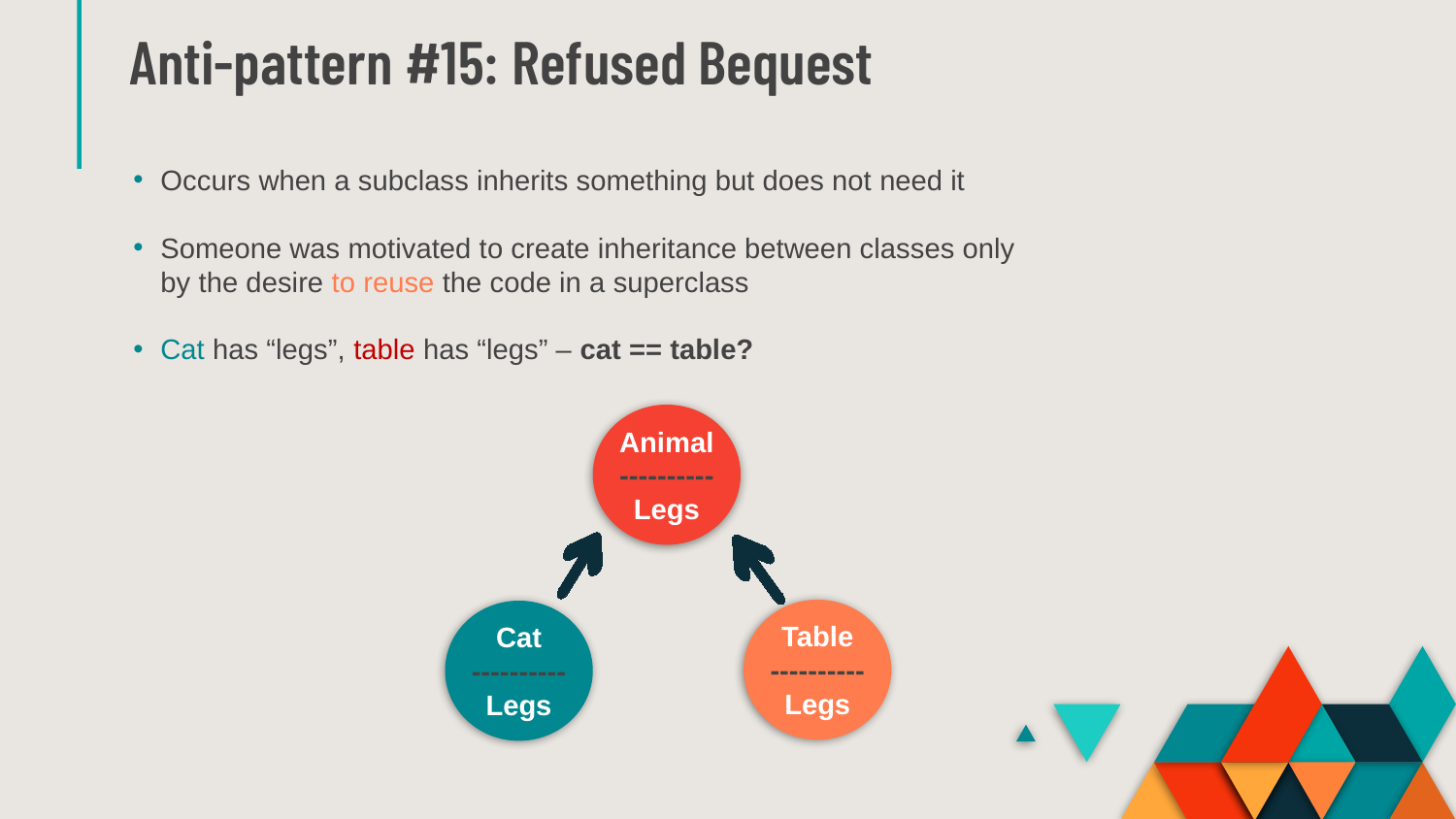

# Anti-pattern #15: Refused Bequest
Occurs when a subclass inherits something but does not need it

Someone was motivated to create inheritance between classes only by the desire to reuse the code in a superclass

Cat has “legs”, table has “legs” – cat == table?

Animal
----------
Legs

Table
----------
Legs

Cat
----------
Legs